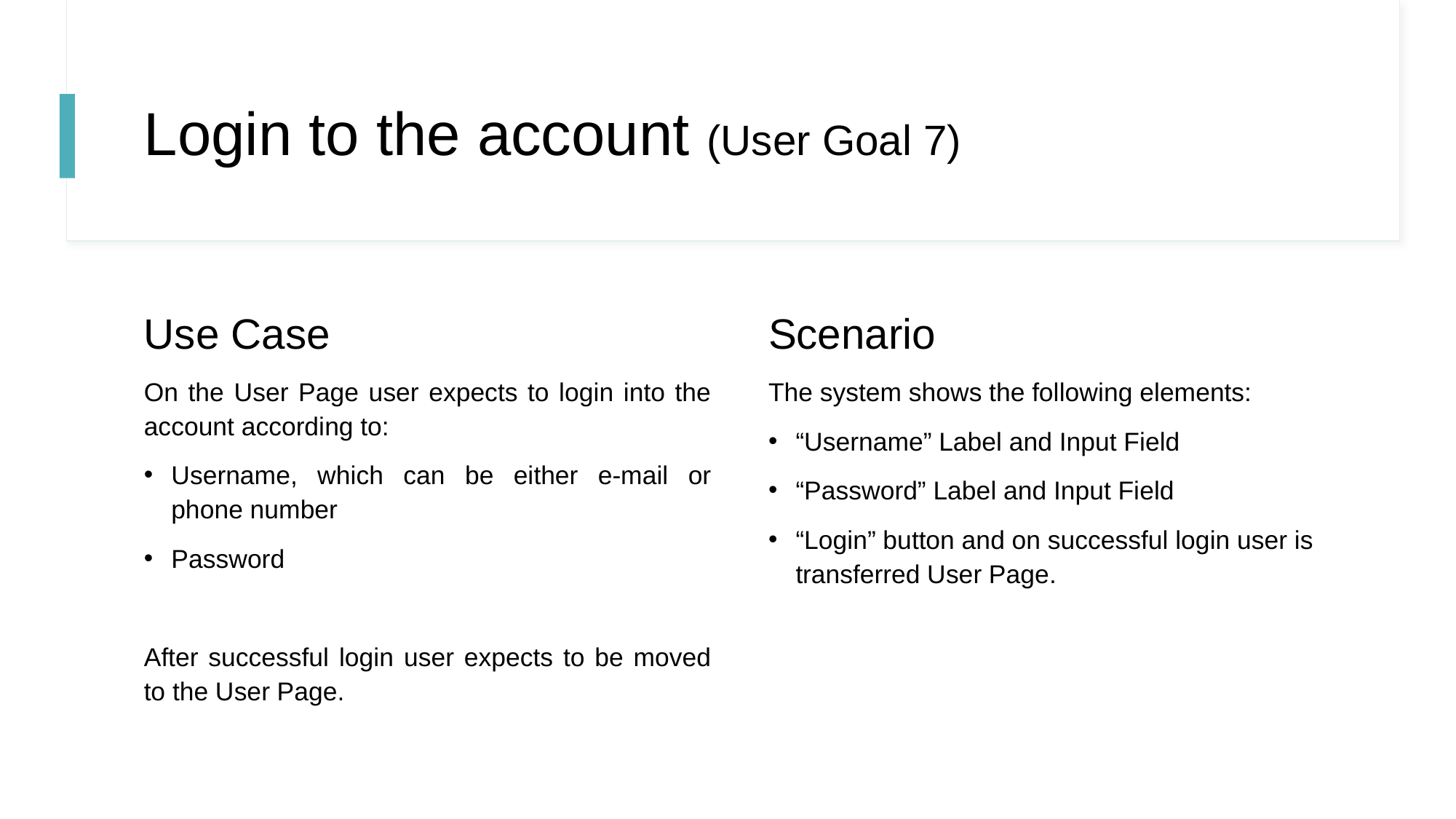

# Login to the account (User Goal 7)
Use Case
On the User Page user expects to login into the account according to:
Username, which can be either e-mail or phone number
Password

After successful login user expects to be moved to the User Page.
Scenario
The system shows the following elements:
“Username” Label and Input Field
“Password” Label and Input Field
“Login” button and on successful login user is transferred User Page.